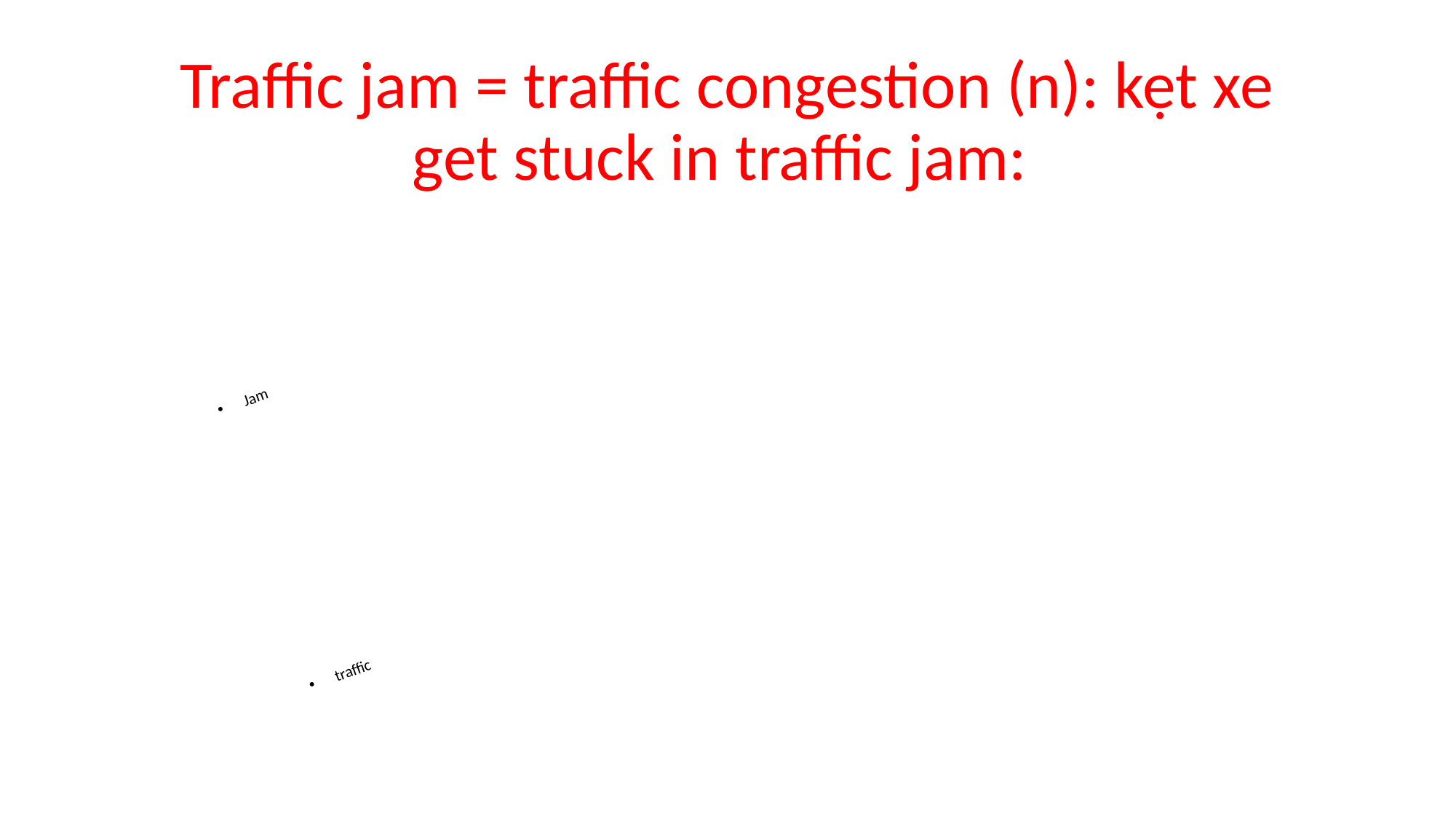

# Traffic jam = traffic congestion (n): kẹt xe get stuck in traffic jam:
Jam

traffic